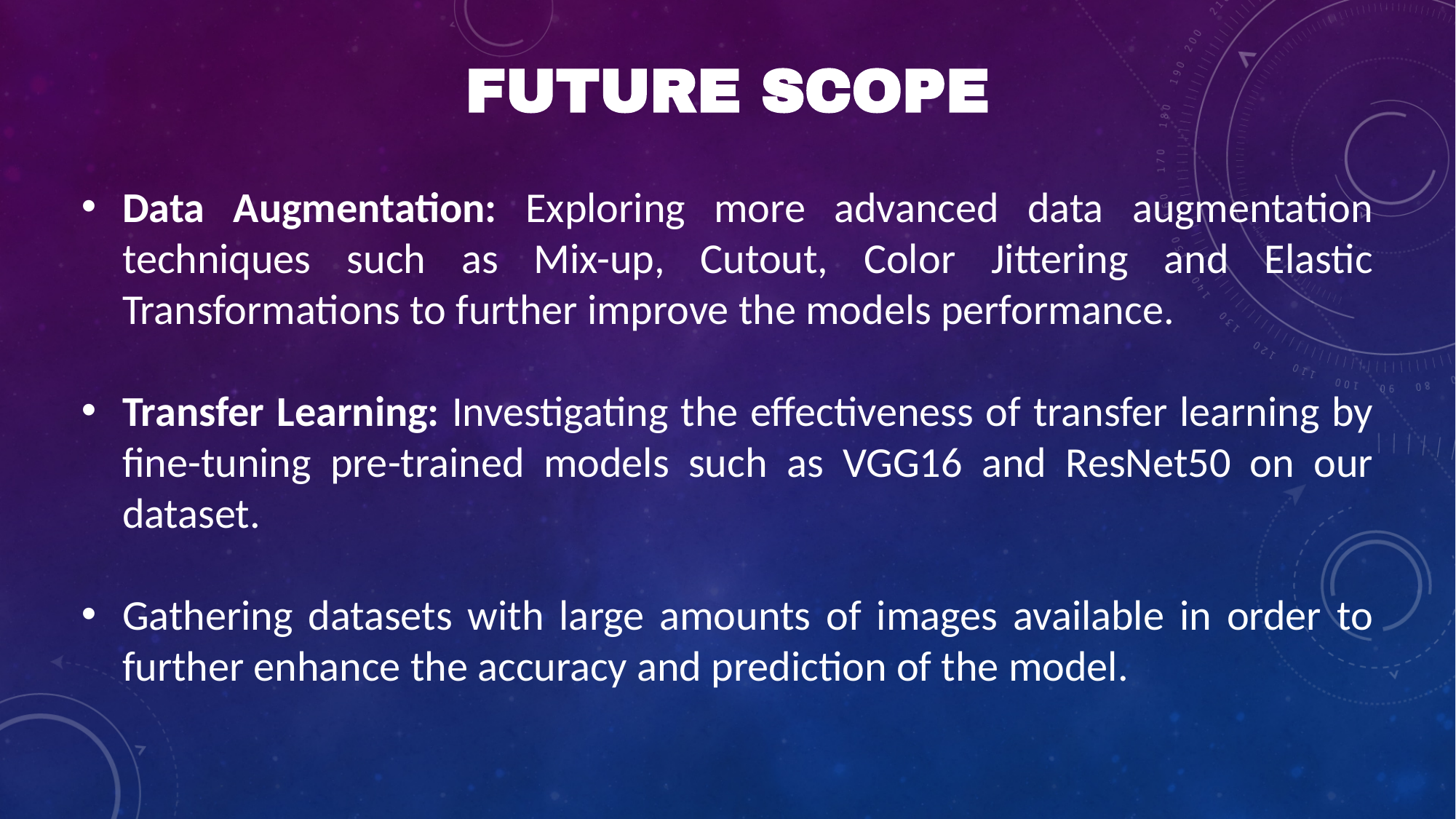

FUTURE SCOPE
Data Augmentation: Exploring more advanced data augmentation techniques such as Mix-up, Cutout, Color Jittering and Elastic Transformations to further improve the models performance.

Transfer Learning: Investigating the effectiveness of transfer learning by fine-tuning pre-trained models such as VGG16 and ResNet50 on our dataset.

Gathering datasets with large amounts of images available in order to further enhance the accuracy and prediction of the model.